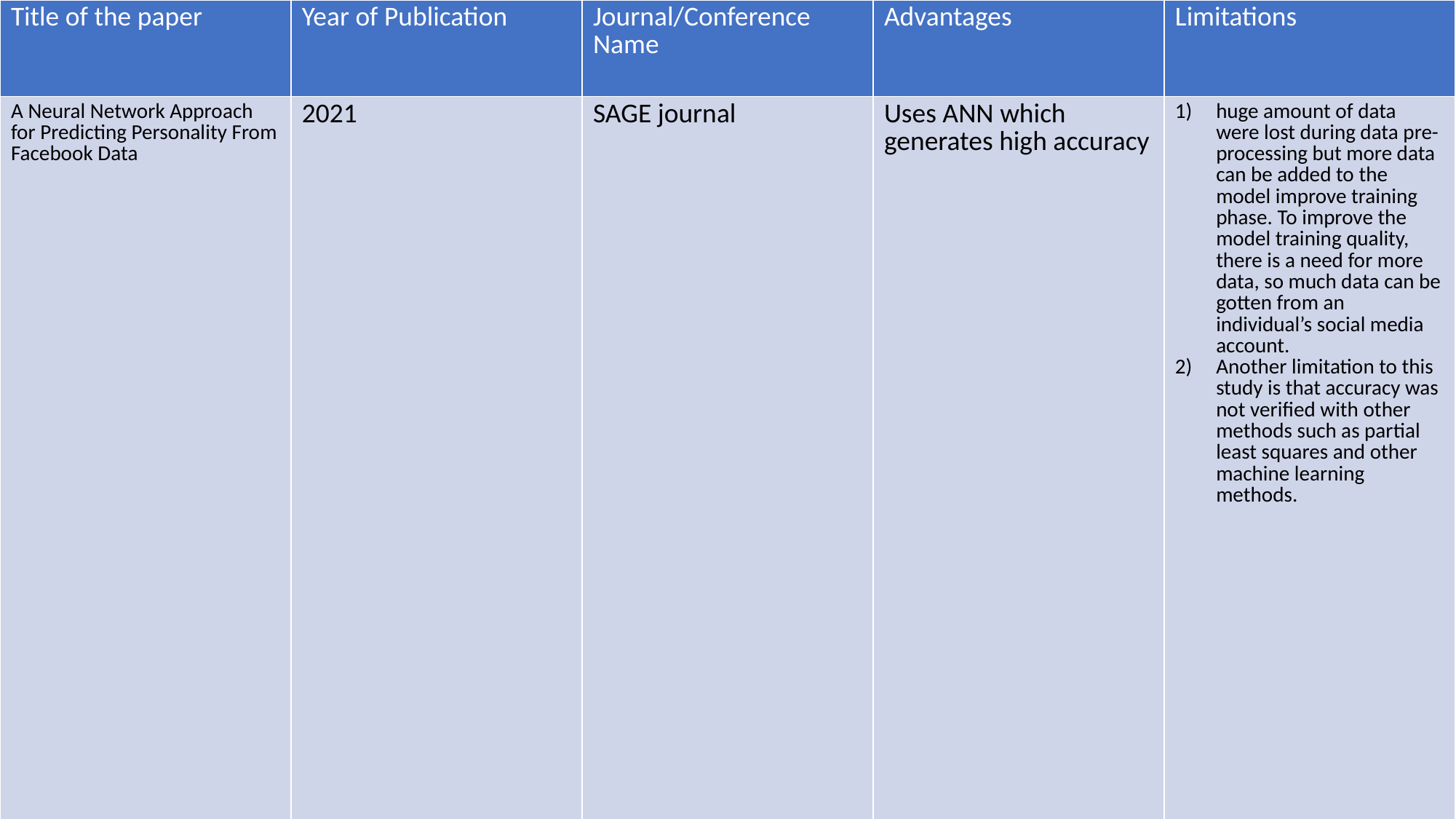

| Title of the paper | Year of Publication | Journal/Conference Name | Advantages | Limitations |
| --- | --- | --- | --- | --- |
| A Neural Network Approach for Predicting Personality From Facebook Data | 2021 | SAGE journal | Uses ANN which generates high accuracy | huge amount of data were lost during data pre-processing but more data can be added to the model improve training phase. To improve the model training quality, there is a need for more data, so much data can be gotten from an individual’s social media account. Another limitation to this study is that accuracy was not verified with other methods such as partial least squares and other machine learning methods. |